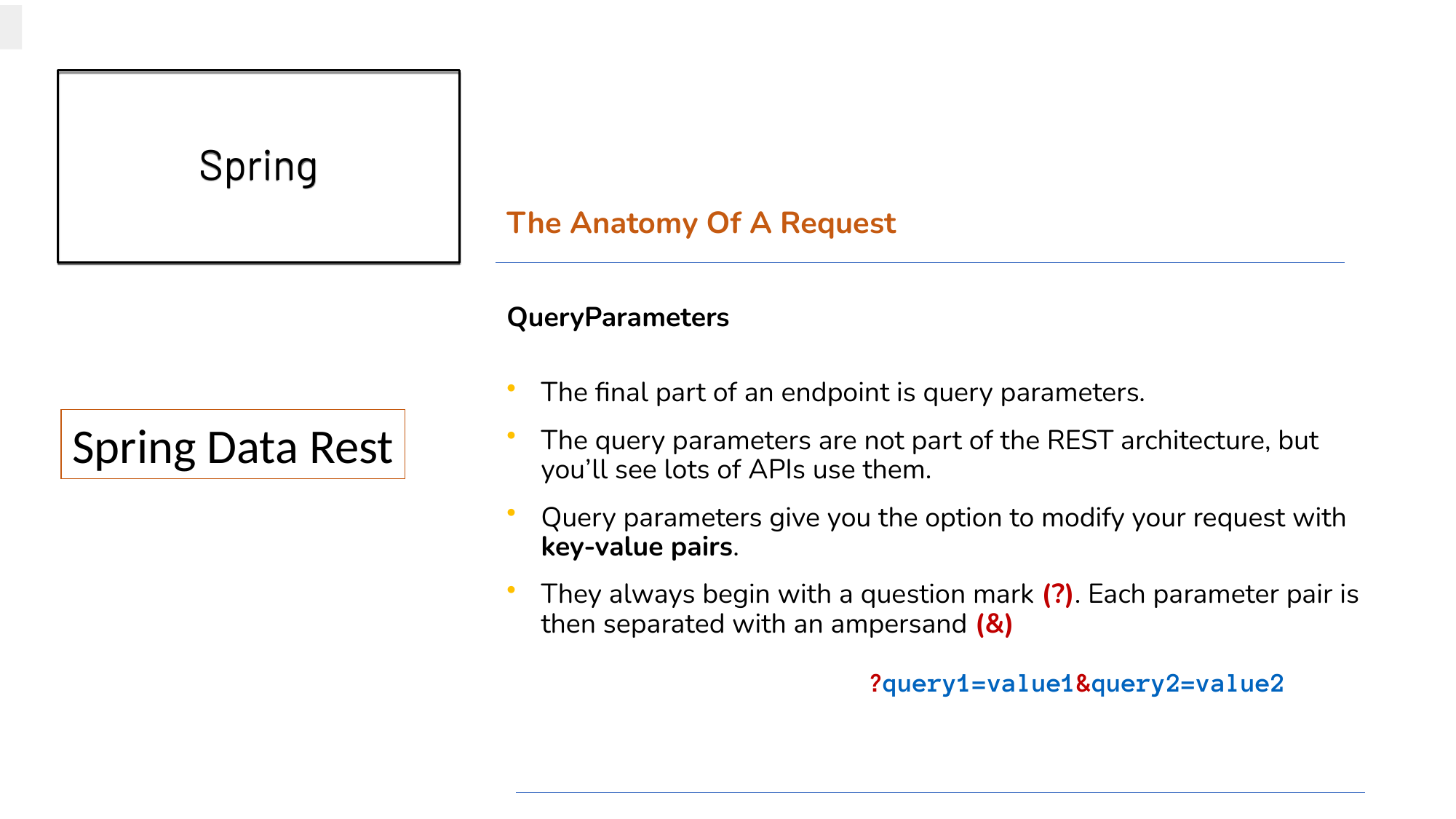

# Spring
The Anatomy Of A Request
QueryParameters
The final part of an endpoint is query parameters.
The query parameters are not part of the REST architecture, but you’ll see lots of APIs use them.
Query parameters give you the option to modify your request with key-value pairs.
They always begin with a question mark (?). Each parameter pair is then separated with an ampersand (&)
			?query1=value1&query2=value2
Spring Data Rest